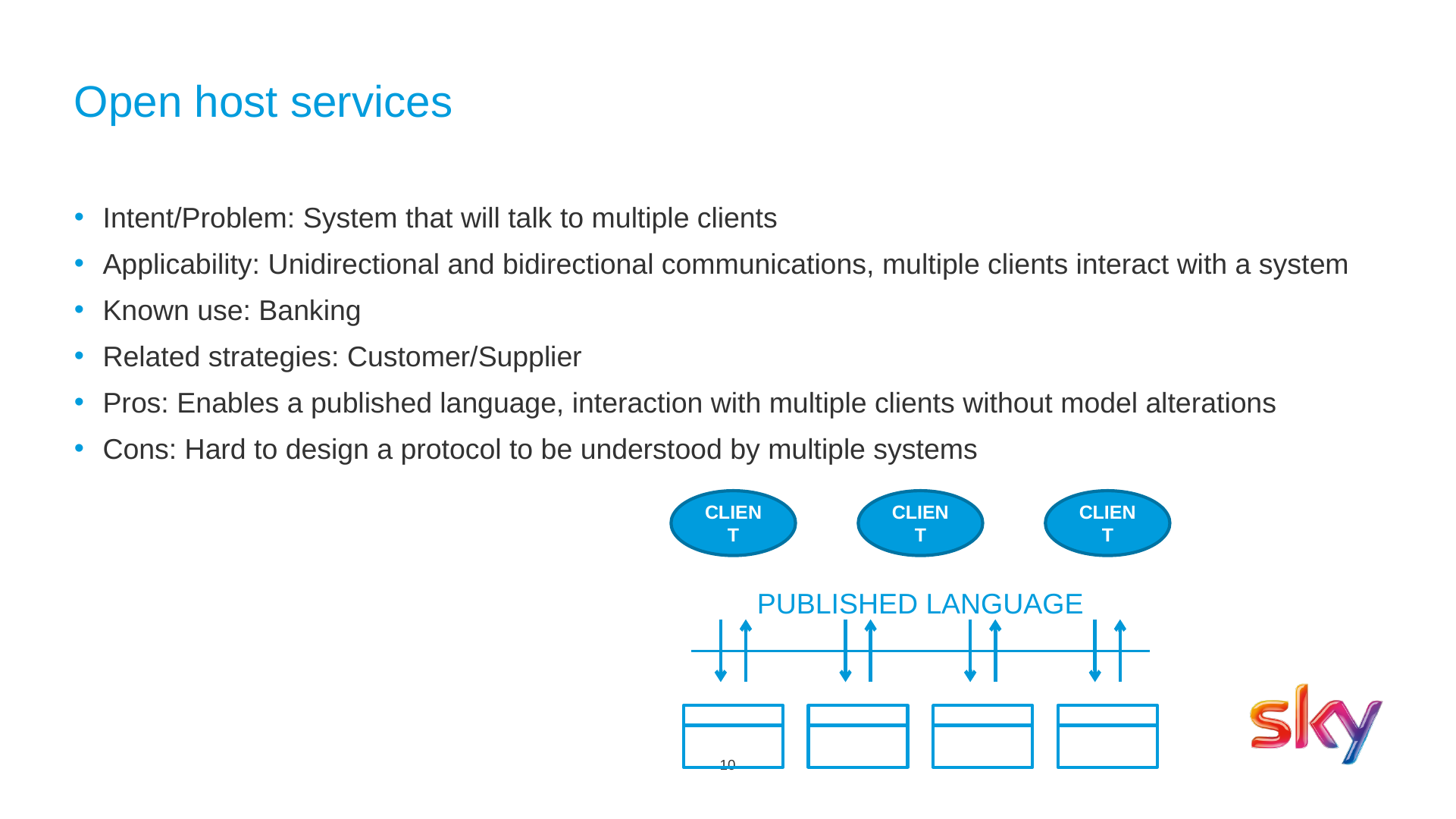

# Open host services
Intent/Problem: System that will talk to multiple clients
Applicability: Unidirectional and bidirectional communications, multiple clients interact with a system
Known use: Banking
Related strategies: Customer/Supplier
Pros: Enables a published language, interaction with multiple clients without model alterations
Cons: Hard to design a protocol to be understood by multiple systems

CLIENT
CLIENT
CLIENT
PUBLISHED LANGUAGE